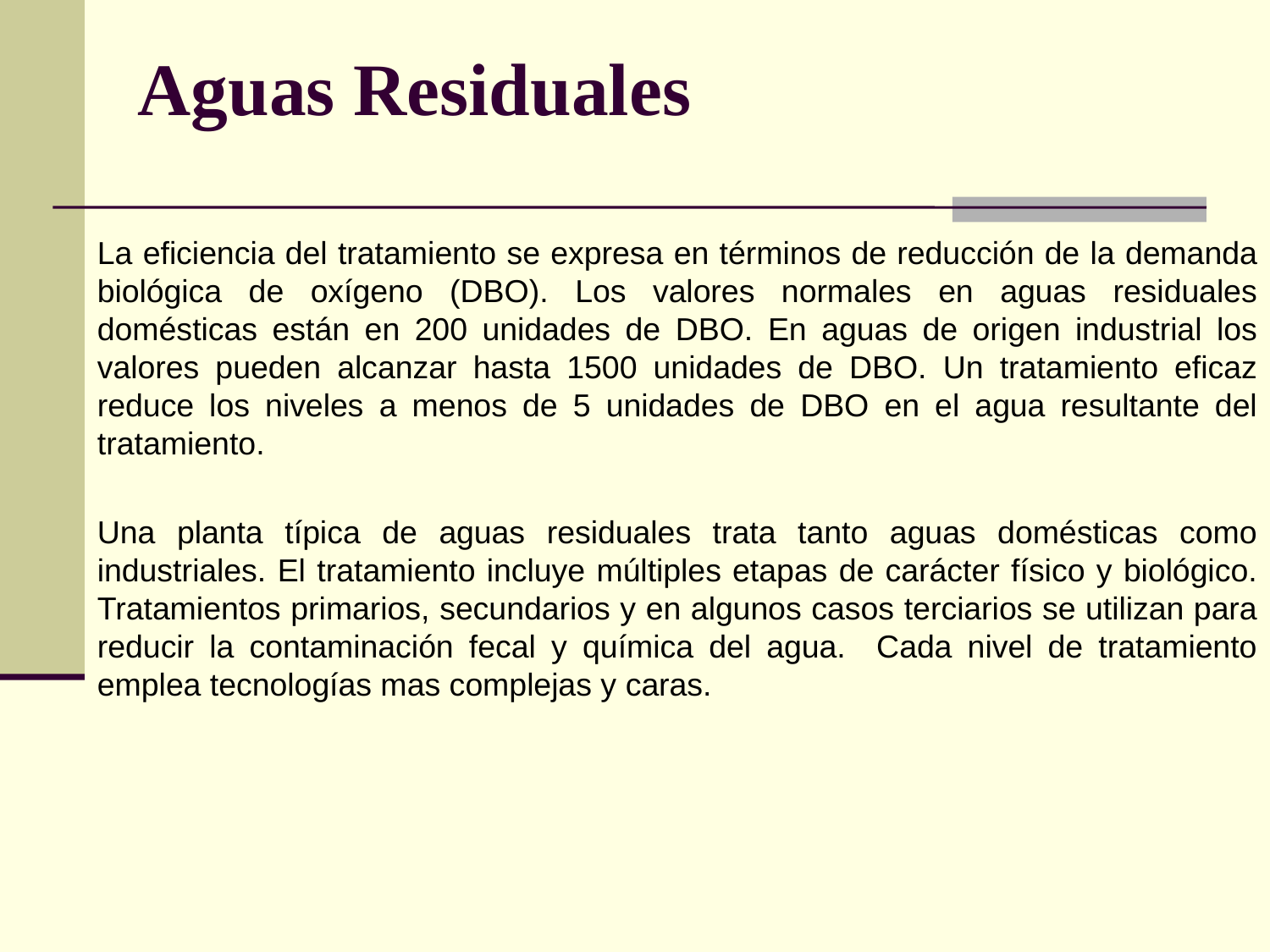

# Aguas Residuales
La eficiencia del tratamiento se expresa en términos de reducción de la demanda biológica de oxígeno (DBO). Los valores normales en aguas residuales domésticas están en 200 unidades de DBO. En aguas de origen industrial los valores pueden alcanzar hasta 1500 unidades de DBO. Un tratamiento eficaz reduce los niveles a menos de 5 unidades de DBO en el agua resultante del tratamiento.
Una planta típica de aguas residuales trata tanto aguas domésticas como industriales. El tratamiento incluye múltiples etapas de carácter físico y biológico. Tratamientos primarios, secundarios y en algunos casos terciarios se utilizan para reducir la contaminación fecal y química del agua.  Cada nivel de tratamiento emplea tecnologías mas complejas y caras.